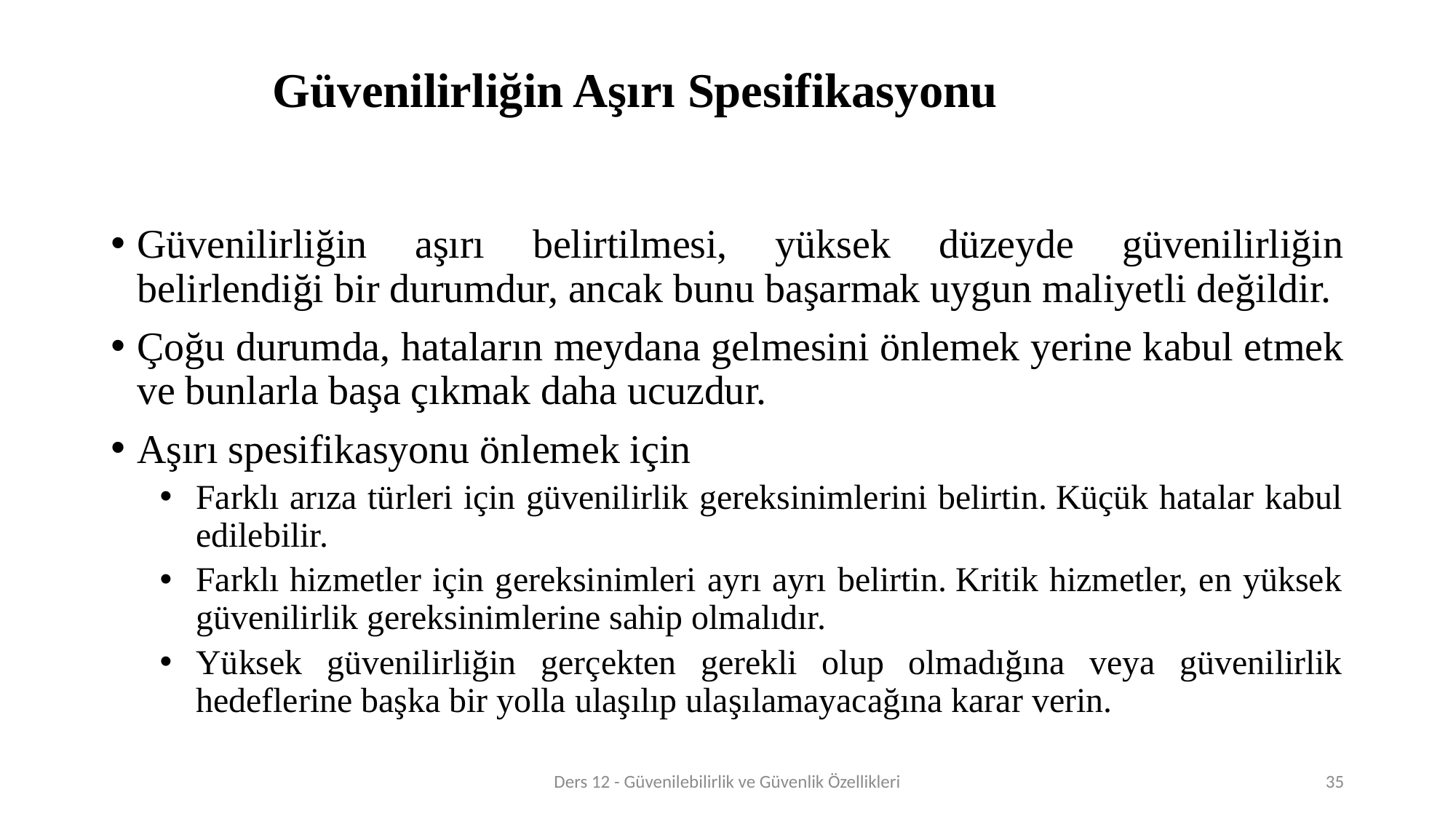

# Güvenilirliğin Aşırı Spesifikasyonu
Güvenilirliğin aşırı belirtilmesi, yüksek düzeyde güvenilirliğin belirlendiği bir durumdur, ancak bunu başarmak uygun maliyetli değildir.
Çoğu durumda, hataların meydana gelmesini önlemek yerine kabul etmek ve bunlarla başa çıkmak daha ucuzdur.
Aşırı spesifikasyonu önlemek için
Farklı arıza türleri için güvenilirlik gereksinimlerini belirtin. Küçük hatalar kabul edilebilir.
Farklı hizmetler için gereksinimleri ayrı ayrı belirtin. Kritik hizmetler, en yüksek güvenilirlik gereksinimlerine sahip olmalıdır.
Yüksek güvenilirliğin gerçekten gerekli olup olmadığına veya güvenilirlik hedeflerine başka bir yolla ulaşılıp ulaşılamayacağına karar verin.
Ders 12 - Güvenilebilirlik ve Güvenlik Özellikleri
35